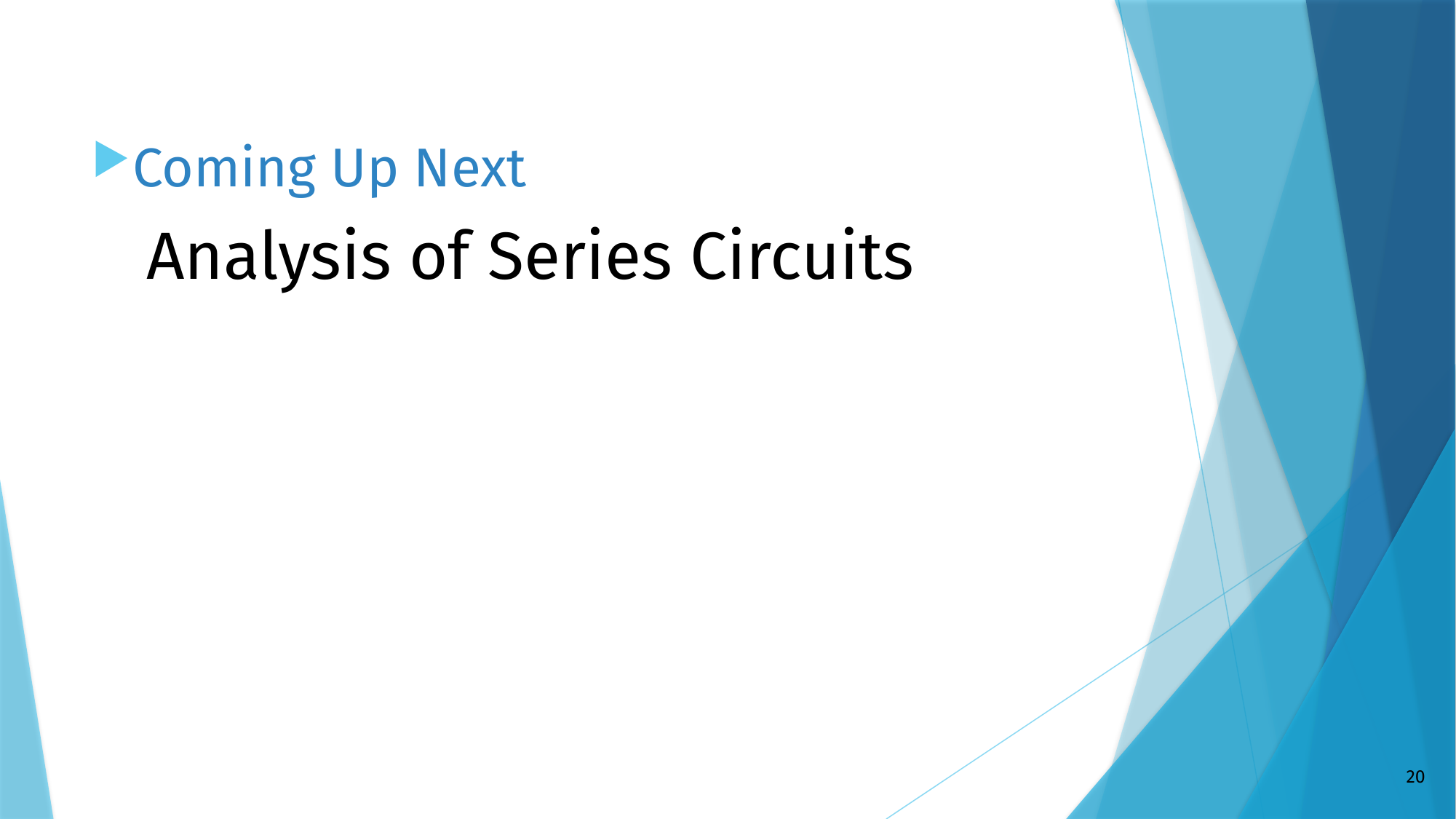

Coming Up Next
Analysis of Series Circuits

20